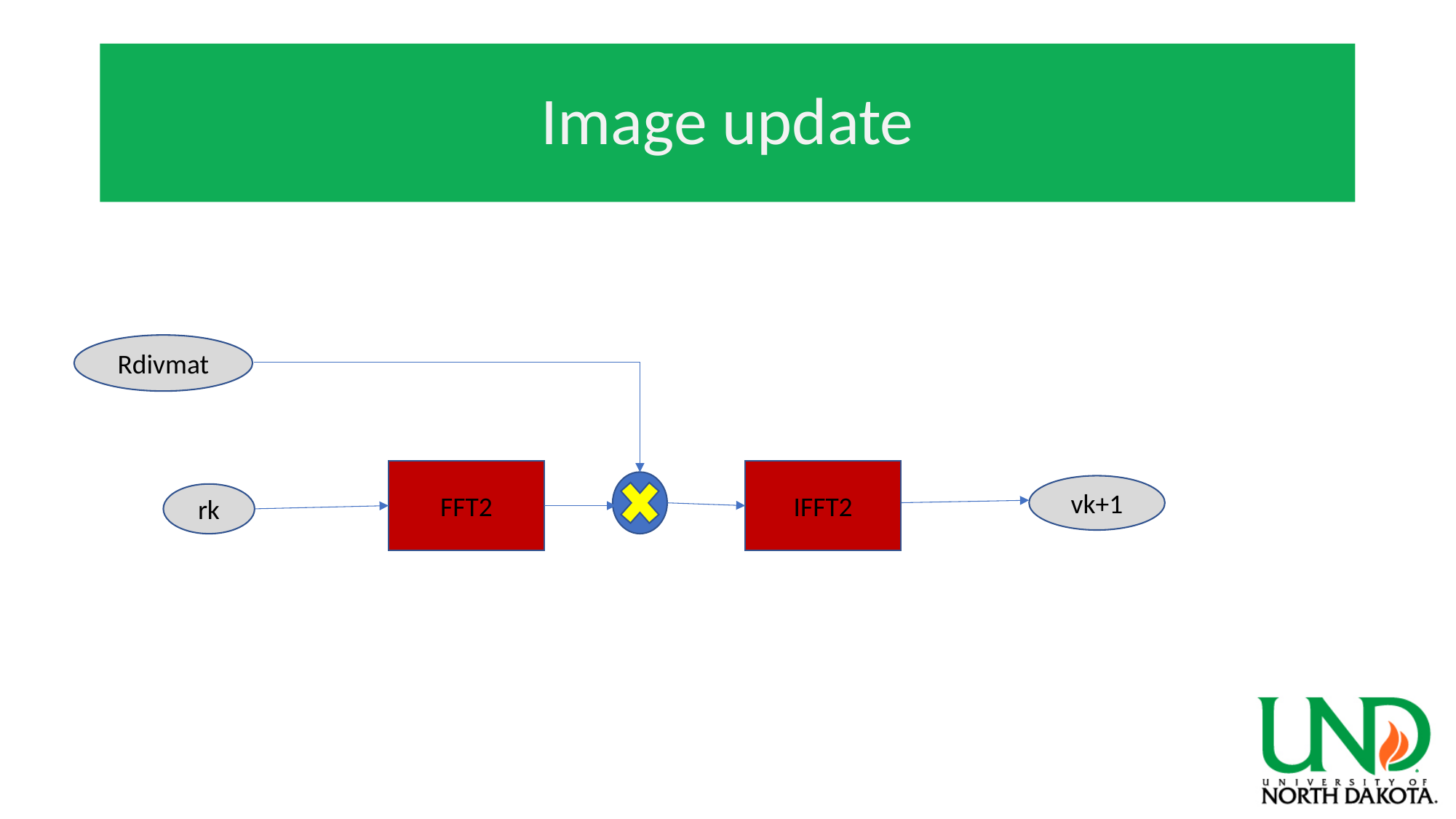

# Image update
Rdivmat
FFT2
IFFT2

vk+1
rk